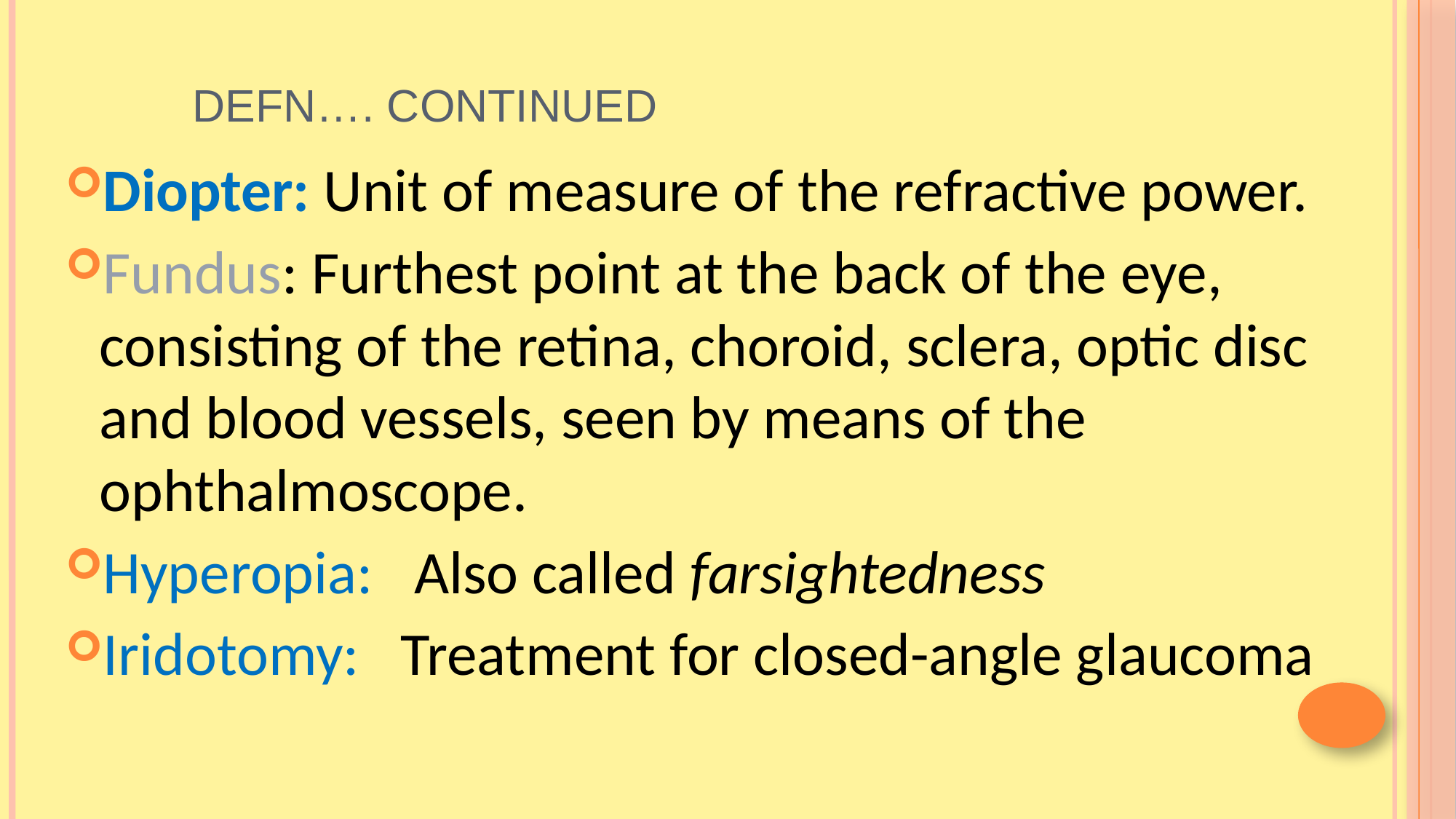

# Defn…. continued
Diopter: Unit of measure of the refractive power.
Fundus: Furthest point at the back of the eye,  consisting of the retina, choroid, sclera, optic disc and blood vessels, seen by means of the ophthalmoscope.
Hyperopia:   Also called farsightedness
Iridotomy:   Treatment for closed-angle glaucoma